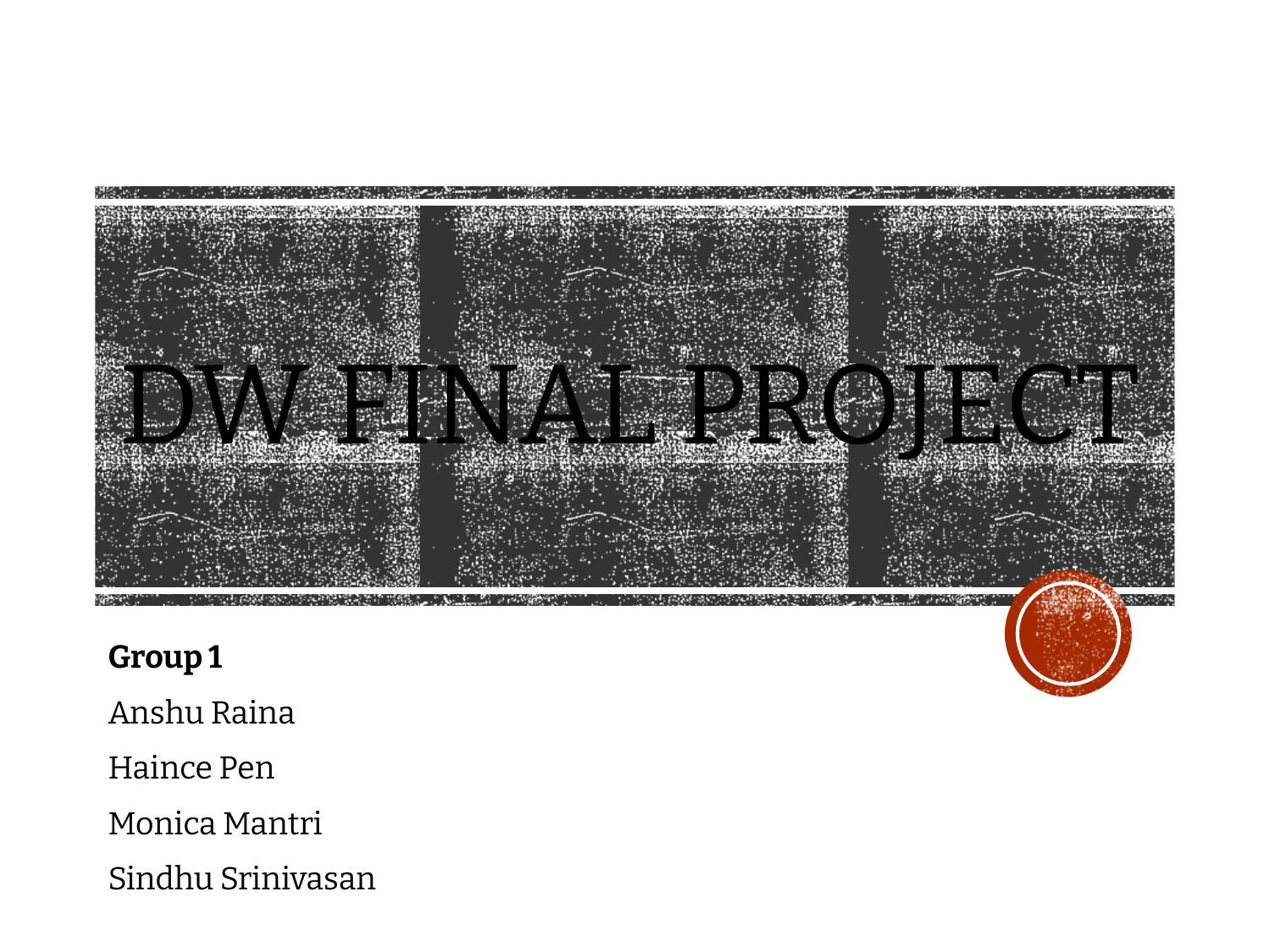

# DW Final Project
Group 1
Anshu Raina
Haince Pen
Monica Mantri
Sindhu Srinivasan